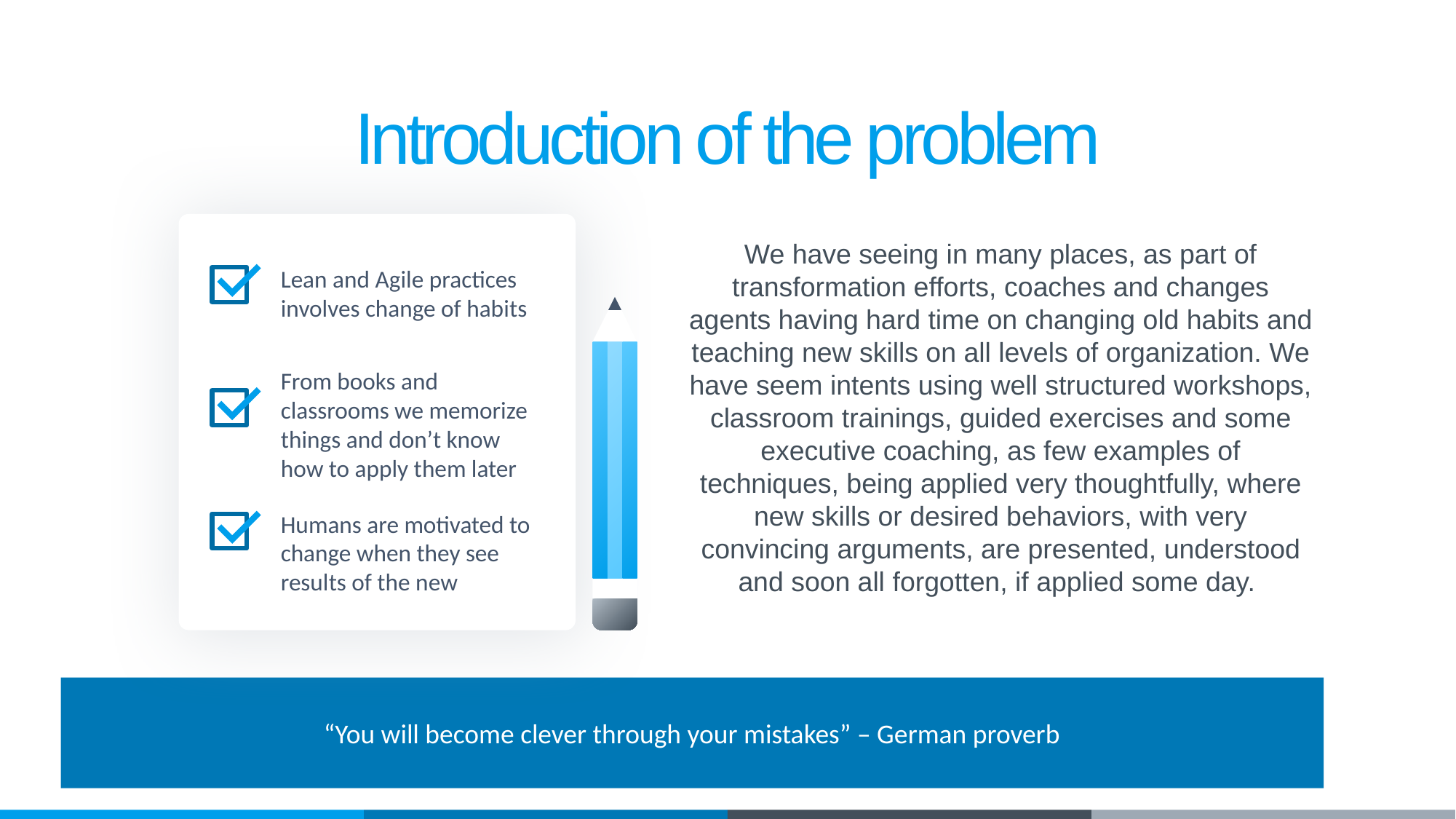

Introduction of the problem

We have seeing in many places, as part of transformation efforts, coaches and changes agents having hard time on changing old habits and teaching new skills on all levels of organization. We have seem intents using well structured workshops, classroom trainings, guided exercises and some executive coaching, as few examples of techniques, being applied very thoughtfully, where new skills or desired behaviors, with very convincing arguments, are presented, understood and soon all forgotten, if applied some day.
Lean and Agile practices involves change of habits

From books and classrooms we memorize things and don’t know how to apply them later

Humans are motivated to change when they see results of the new

“You will become clever through your mistakes” – German proverb